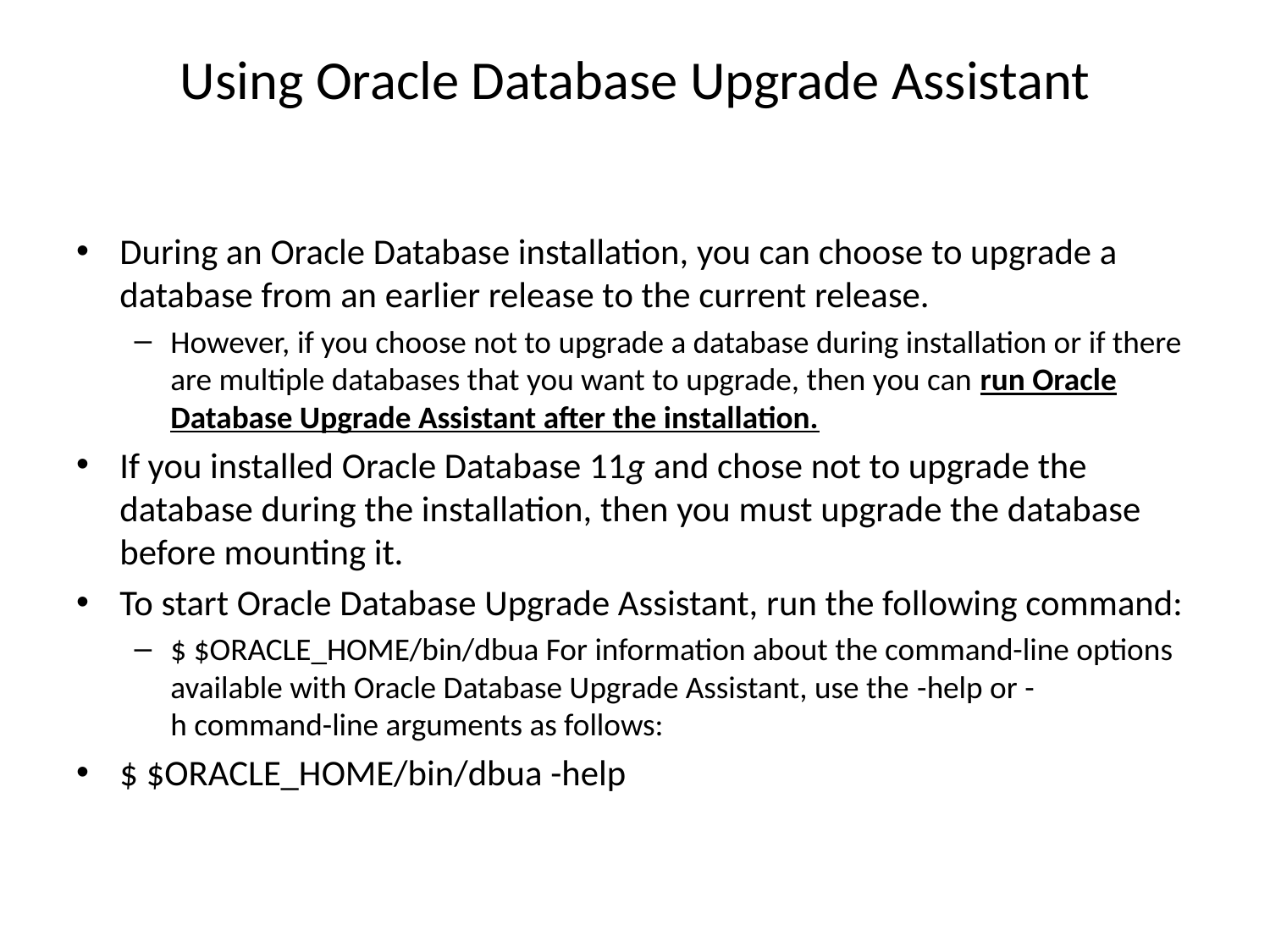

# Using Oracle Database Upgrade Assistant
During an Oracle Database installation, you can choose to upgrade a database from an earlier release to the current release.
However, if you choose not to upgrade a database during installation or if there are multiple databases that you want to upgrade, then you can run Oracle Database Upgrade Assistant after the installation.
If you installed Oracle Database 11g and chose not to upgrade the database during the installation, then you must upgrade the database before mounting it.
To start Oracle Database Upgrade Assistant, run the following command:
$ $ORACLE_HOME/bin/dbua For information about the command-line options available with Oracle Database Upgrade Assistant, use the -help or -h command-line arguments as follows:
$ $ORACLE_HOME/bin/dbua -help